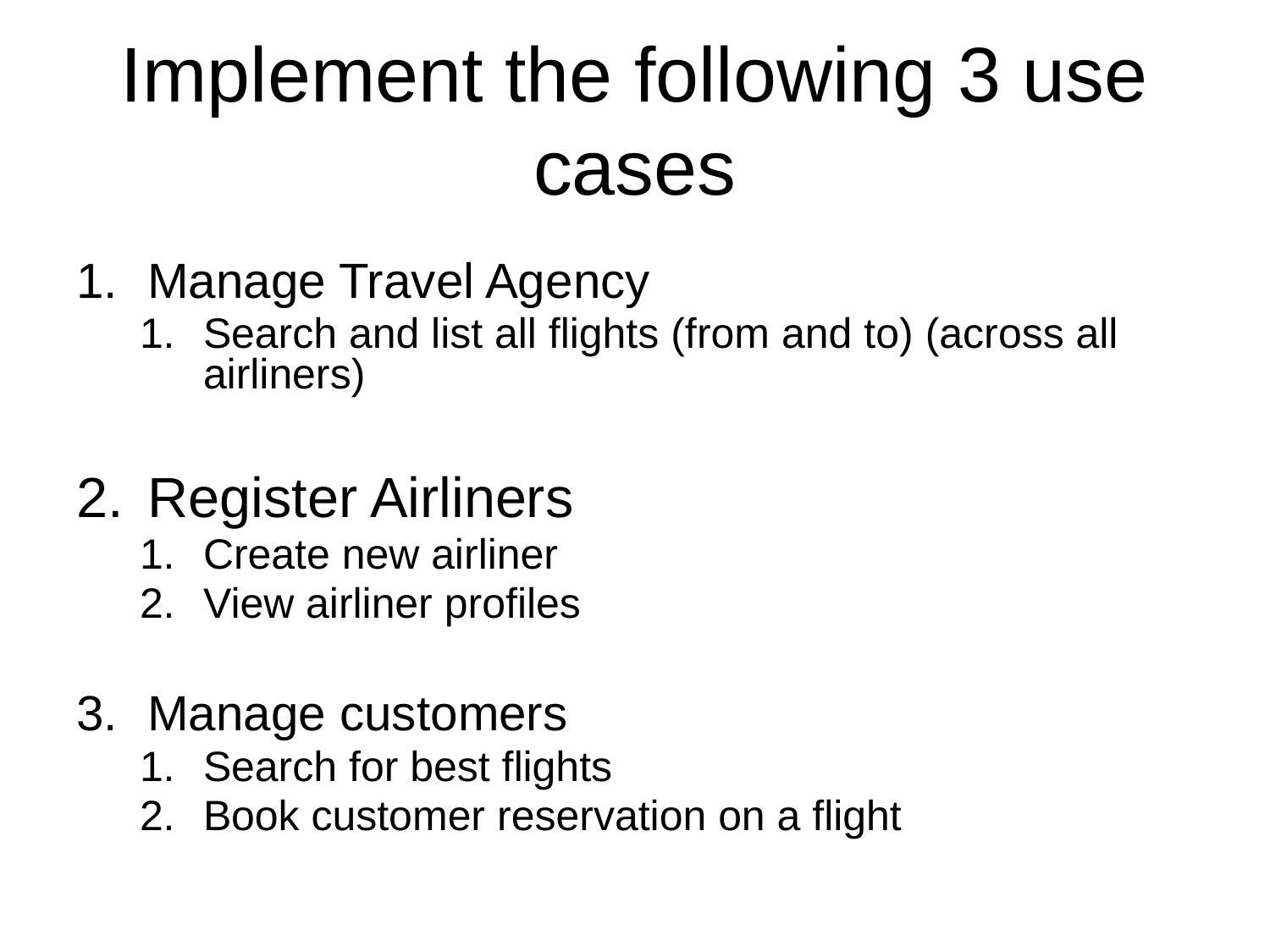

# Implement the following 3 use cases
Manage Travel Agency
Search and list all flights (from and to) (across all airliners)

Register Airliners
Create new airliner
View airliner profiles

Manage customers
Search for best flights
Book customer reservation on a flight